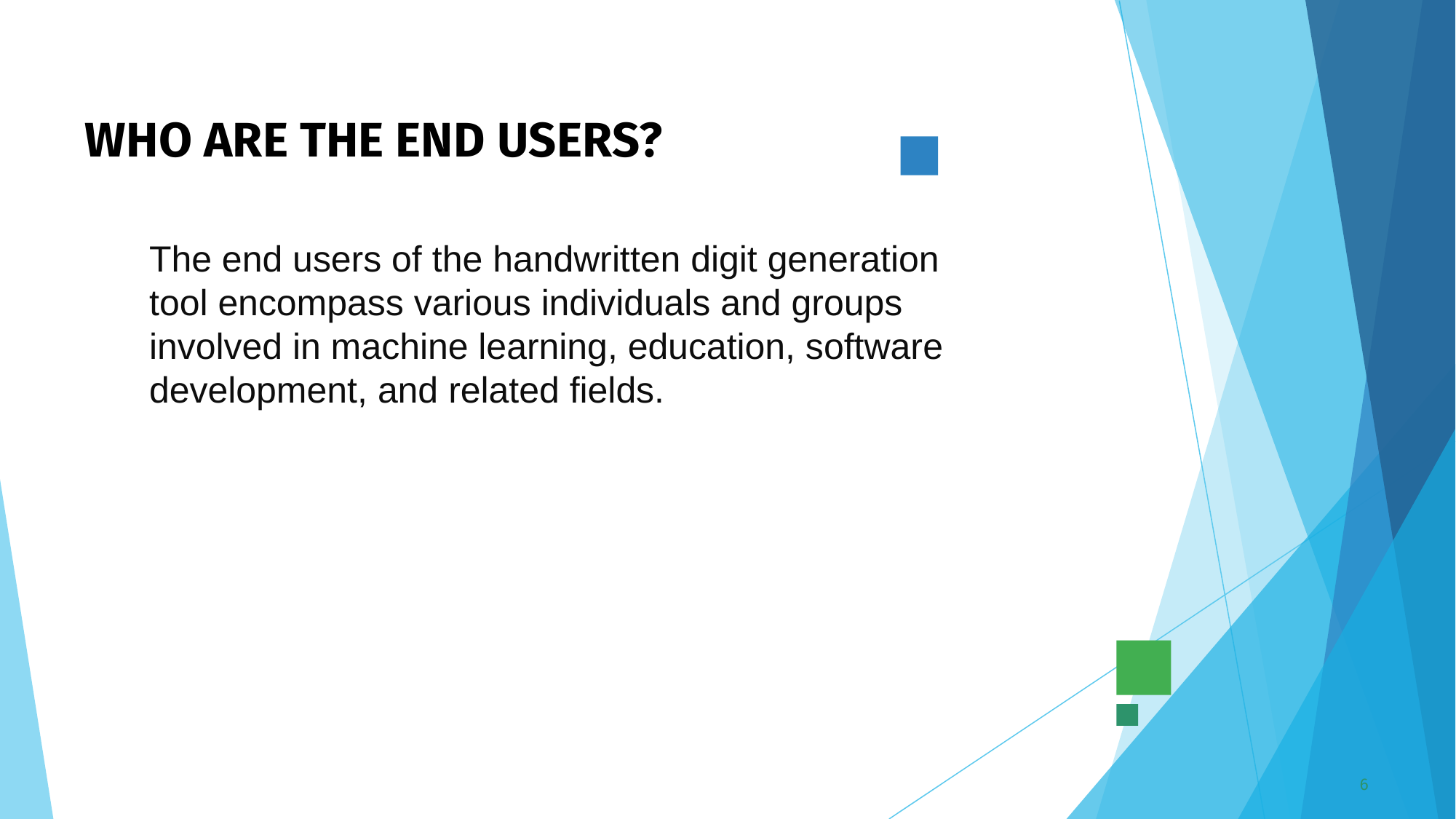

# WHO ARE THE END USERS?

The end users of the handwritten digit generation tool encompass various individuals and groups involved in machine learning, education, software development, and related fields.

6